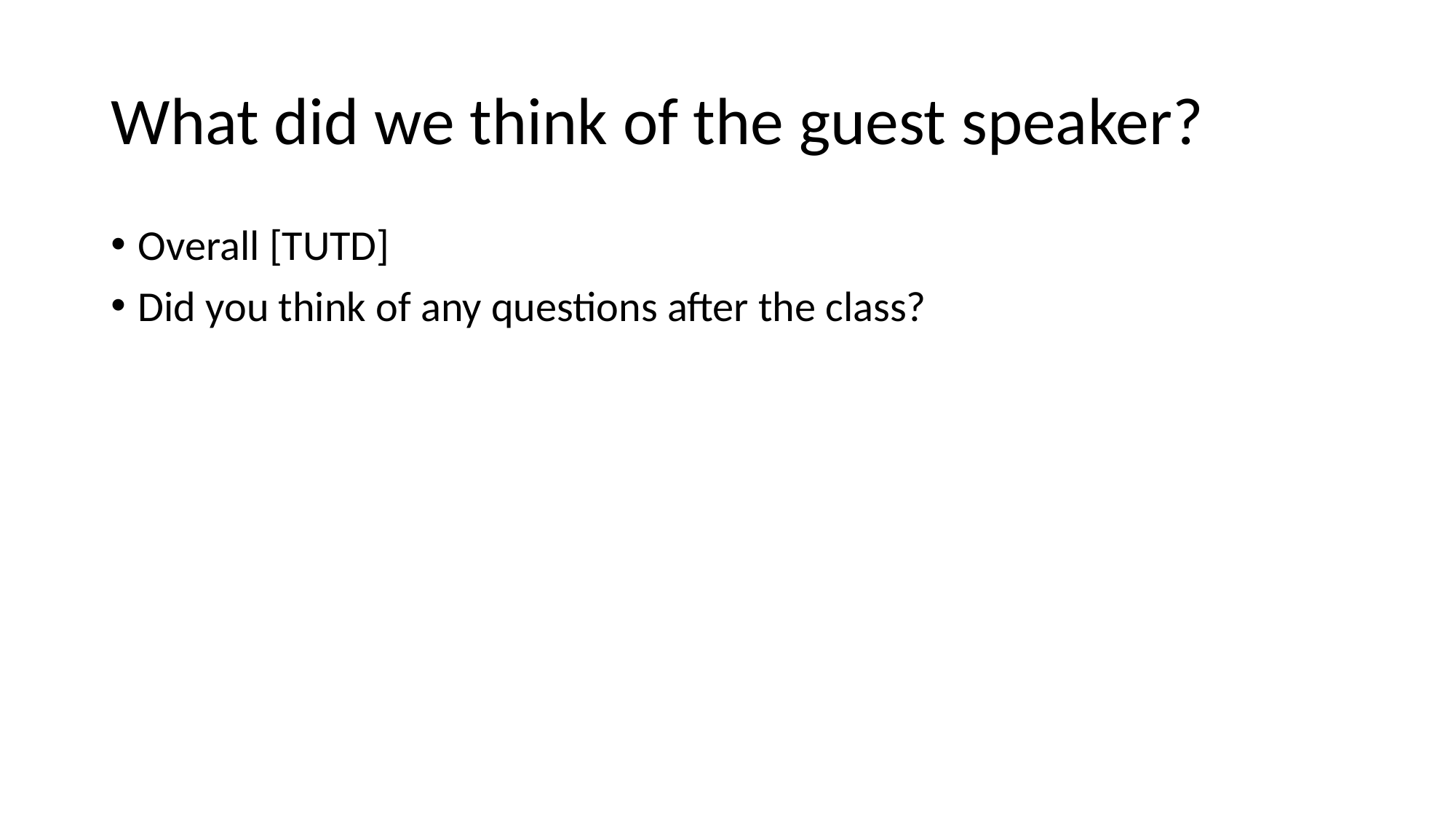

# What did we think of the guest speaker?
Overall [TUTD]
Did you think of any questions after the class?